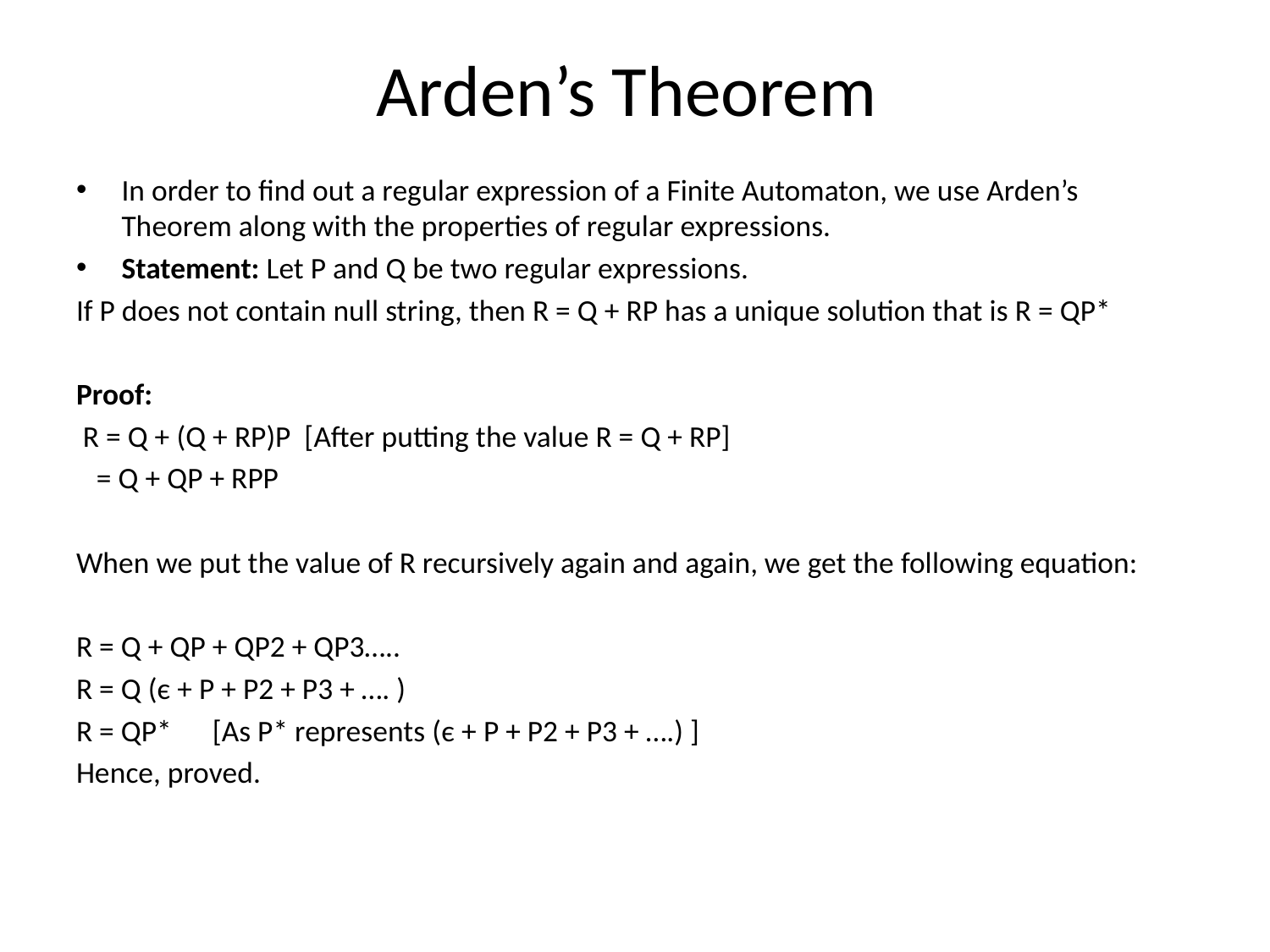

# Arden’s Theorem

In order to find out a regular expression of a Finite Automaton, we use Arden’s Theorem along with the properties of regular expressions.
Statement: Let P and Q be two regular expressions.
If P does not contain null string, then R = Q + RP has a unique solution that is R = QP*

Proof:
 R = Q + (Q + RP)P  [After putting the value R = Q + RP]
   = Q + QP + RPP

When we put the value of R recursively again and again, we get the following equation:

R = Q + QP + QP2 + QP3…..
R = Q (є + P + P2 + P3 + …. )
R = QP*      [As P* represents (є + P + P2 + P3 + ….) ]
Hence, proved.